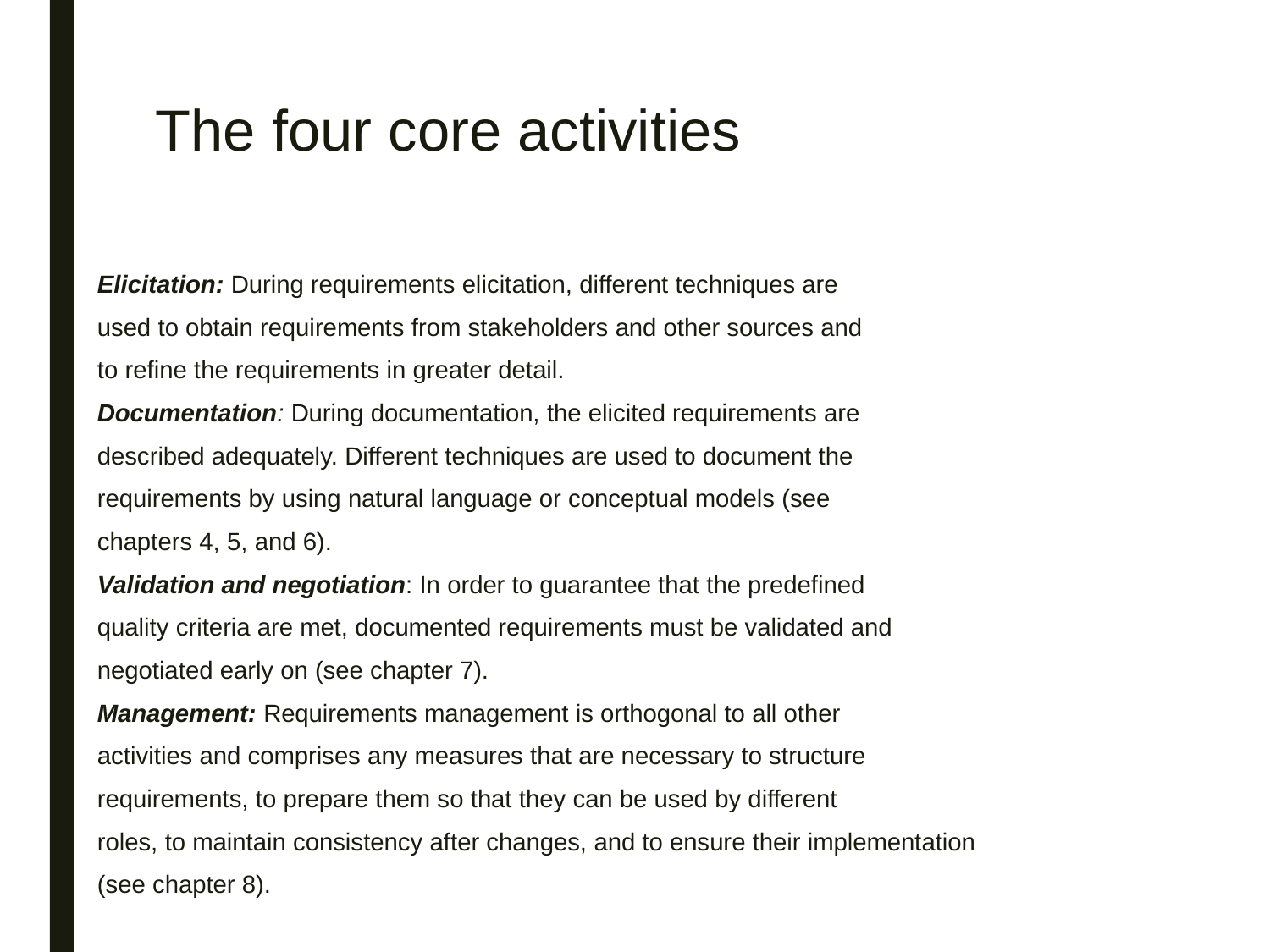

# The four core activities
Elicitation: During requirements elicitation, different techniques are
used to obtain requirements from stakeholders and other sources and
to refine the requirements in greater detail.
Documentation: During documentation, the elicited requirements are
described adequately. Different techniques are used to document the
requirements by using natural language or conceptual models (see
chapters 4, 5, and 6).
Validation and negotiation: In order to guarantee that the predefined
quality criteria are met, documented requirements must be validated and
negotiated early on (see chapter 7).
Management: Requirements management is orthogonal to all other
activities and comprises any measures that are necessary to structure
requirements, to prepare them so that they can be used by different
roles, to maintain consistency after changes, and to ensure their implementation
(see chapter 8).